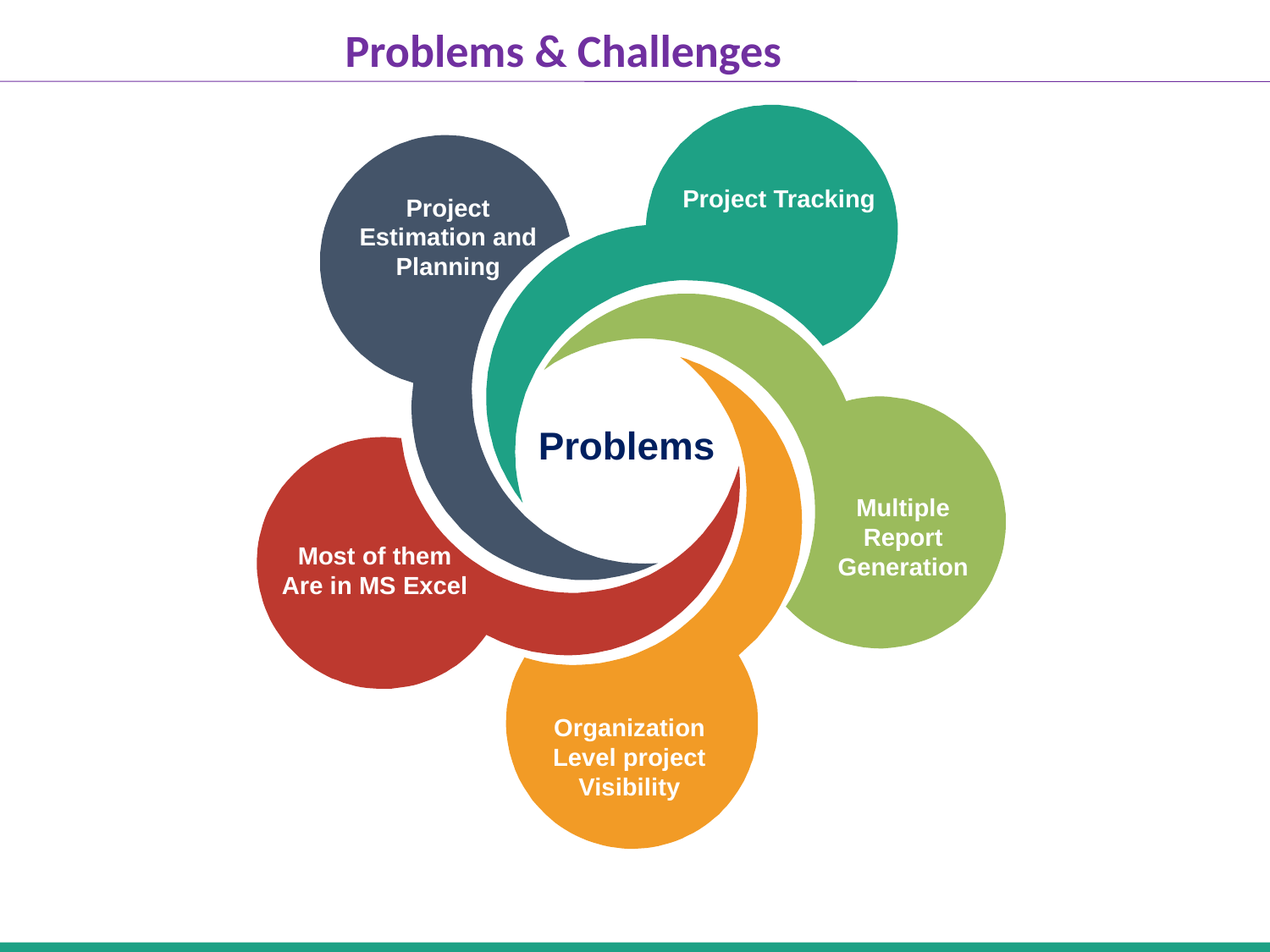

# Problems & Challenges

Project Tracking
Project Estimation and Planning

Problems

Multiple Report Generation
Most of them
Are in MS Excel
Organization
Level project
Visibility